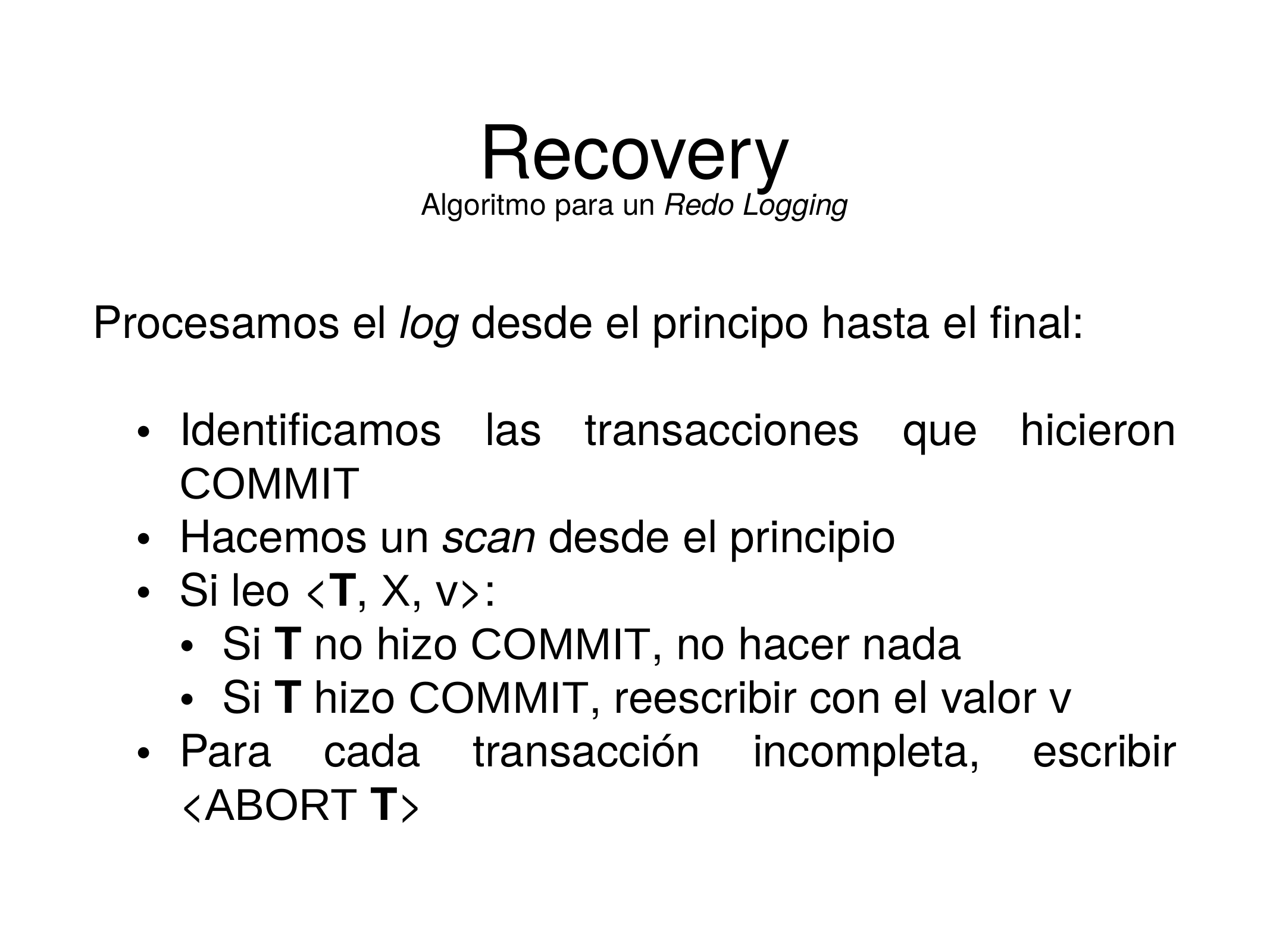

Recovery
Algoritmo para un Redo Logging
Procesamos el log desde el principo hasta el final:

Identificamos las transacciones que hicieron COMMIT
Hacemos un scan desde el principio
Si leo <T, X, v>:
Si T no hizo COMMIT, no hacer nada
Si T hizo COMMIT, reescribir con el valor v
Para cada transacción incompleta, escribir <ABORT T>